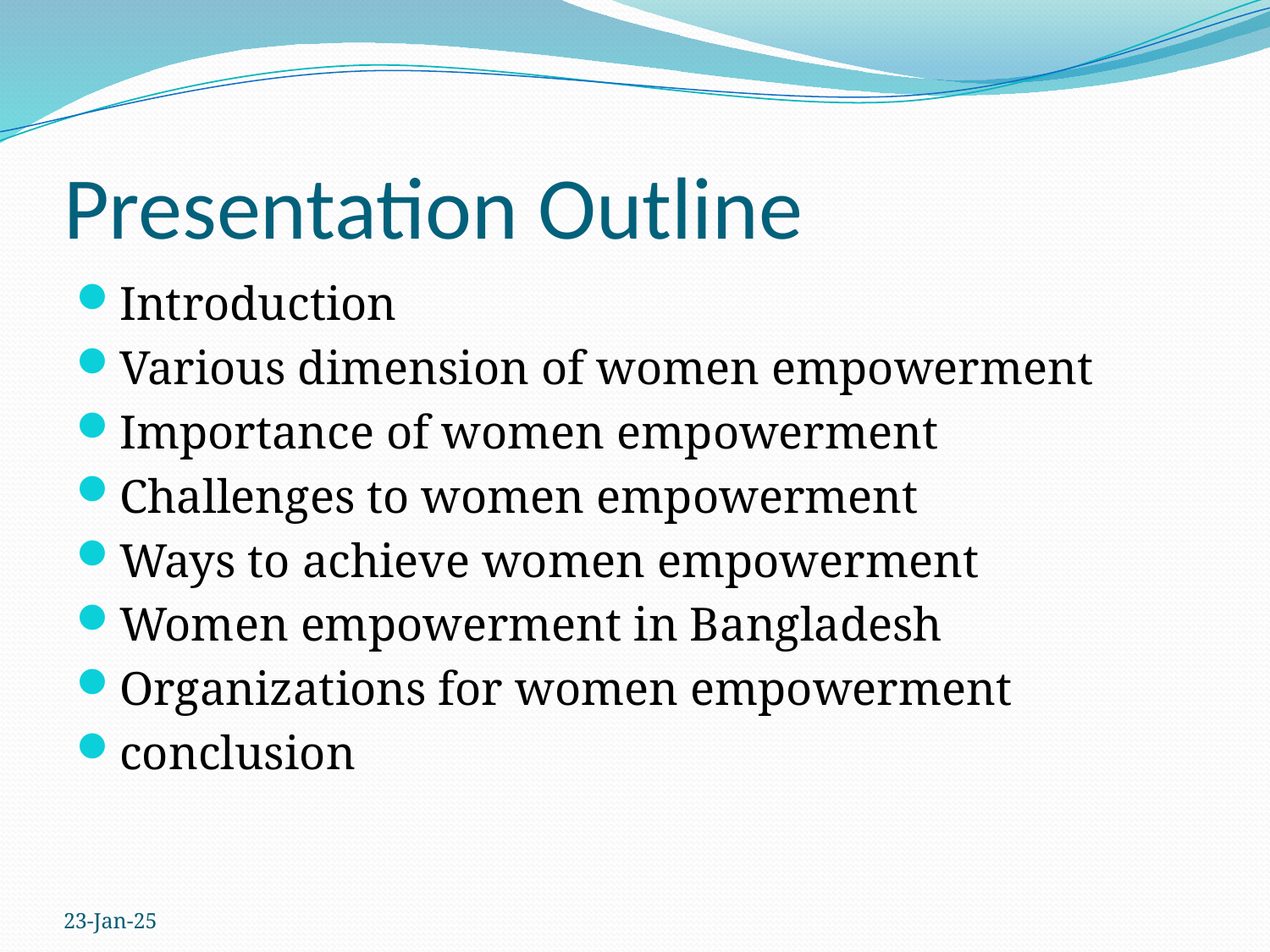

# Presentation Outline
Introduction
Various dimension of women empowerment
Importance of women empowerment
Challenges to women empowerment
Ways to achieve women empowerment
Women empowerment in Bangladesh
Organizations for women empowerment
conclusion

23-Jan-25